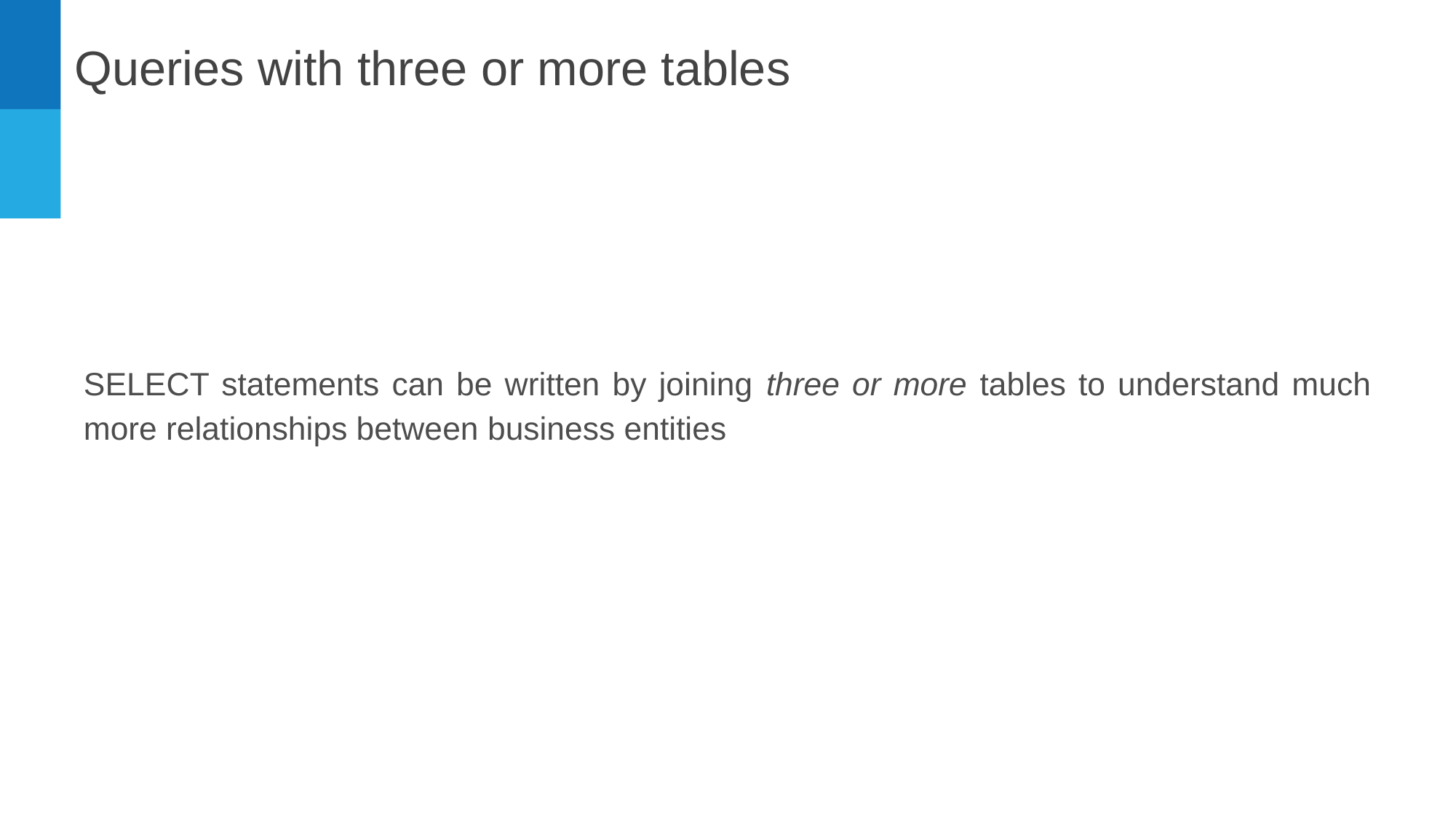

Queries with three or more tables

SELECT statements can be written by joining three or more tables to understand much more relationships between business entities